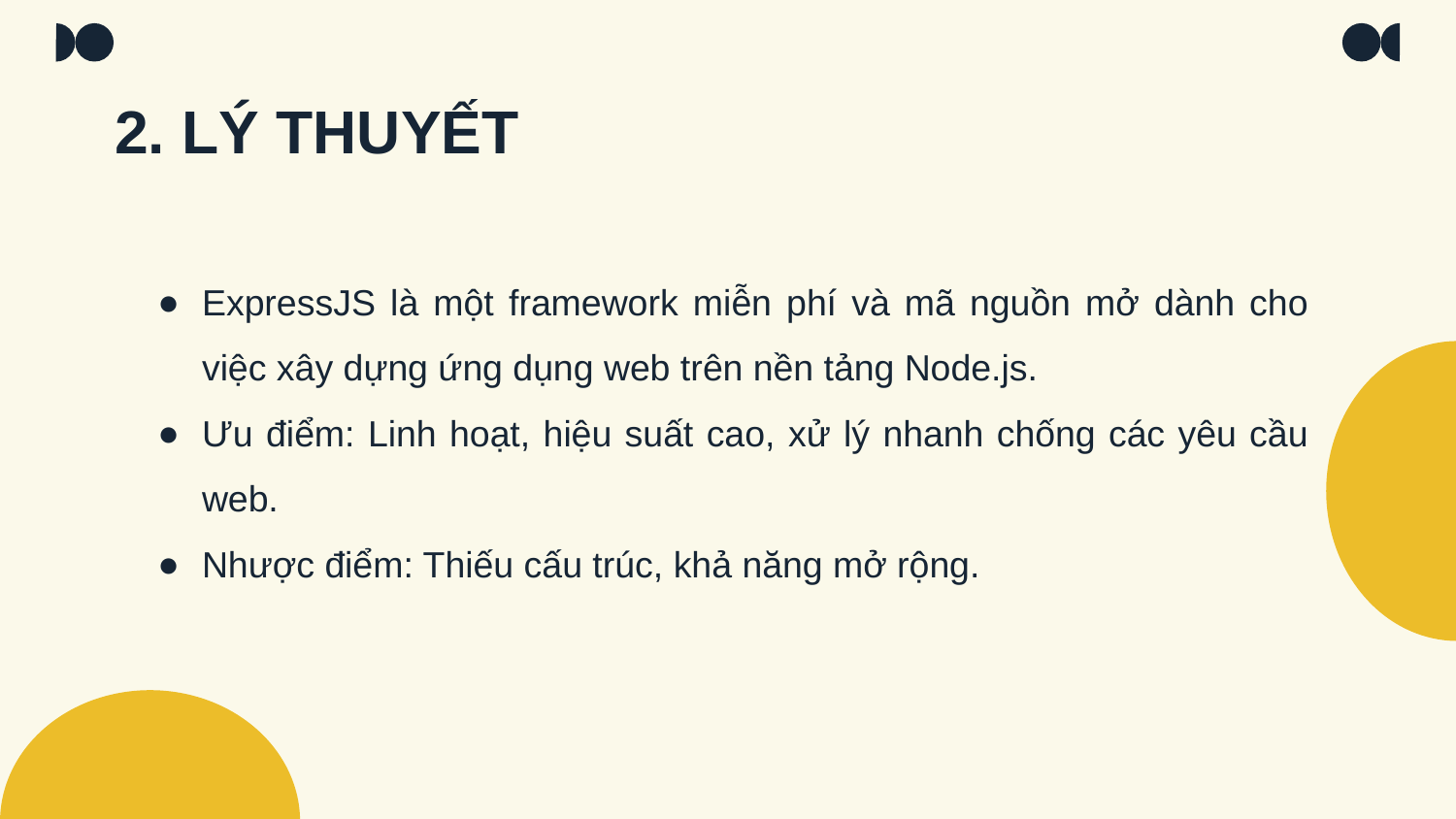

# 2. LÝ THUYẾT
ExpressJS là một framework miễn phí và mã nguồn mở dành cho việc xây dựng ứng dụng web trên nền tảng Node.js.
Ưu điểm: Linh hoạt, hiệu suất cao, xử lý nhanh chống các yêu cầu web.
Nhược điểm: Thiếu cấu trúc, khả năng mở rộng.